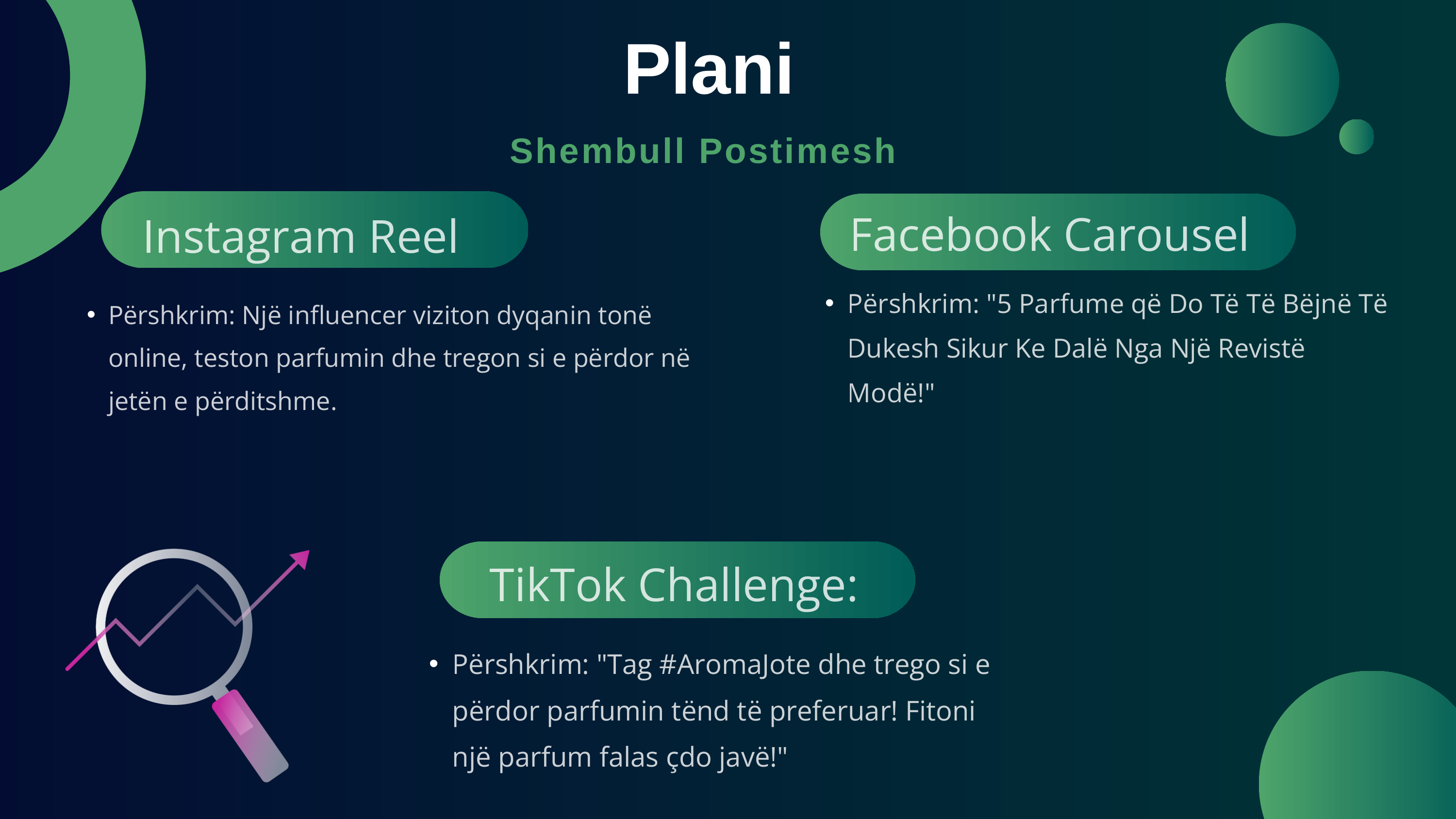

Plani

Shembull Postimesh
Facebook Carousel
Instagram Reel

Përshkrim: "5 Parfume që Do Të Të Bëjnë Të Dukesh Sikur Ke Dalë Nga Një Revistë Modë!"
Përshkrim: Një influencer viziton dyqanin tonë online, teston parfumin dhe tregon si e përdor në jetën e përditshme.
TikTok Challenge:

Përshkrim: "Tag #AromaJote dhe trego si e përdor parfumin tënd të preferuar! Fitoni një parfum falas çdo javë!"